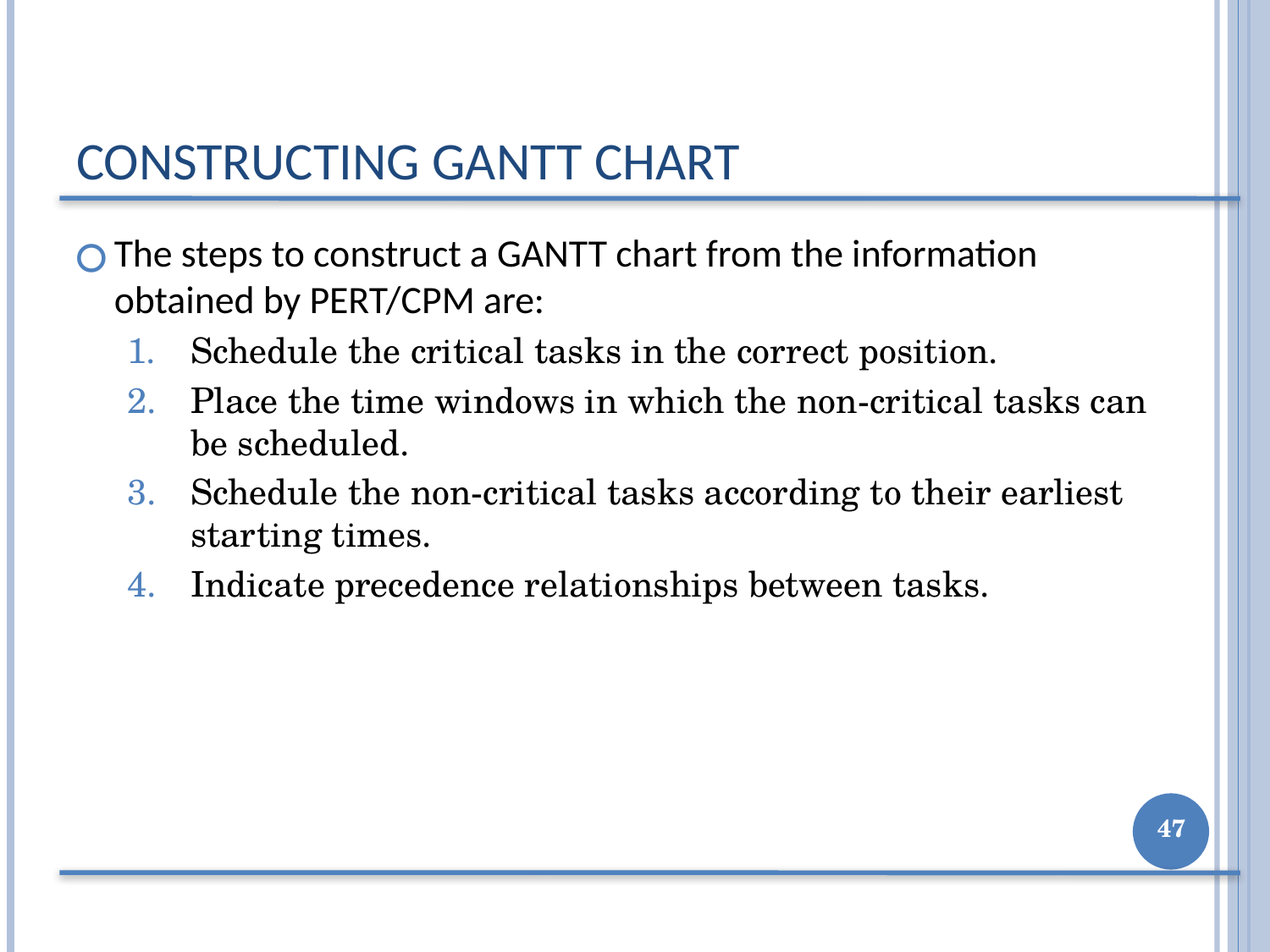

# CONSTRUCTING GANTT CHART
The steps to construct a GANTT chart from the information obtained by PERT/CPM are:
Schedule the critical tasks in the correct position.
Place the time windows in which the non-critical tasks can be scheduled.
Schedule the non-critical tasks according to their earliest starting times.
Indicate precedence relationships between tasks.
47